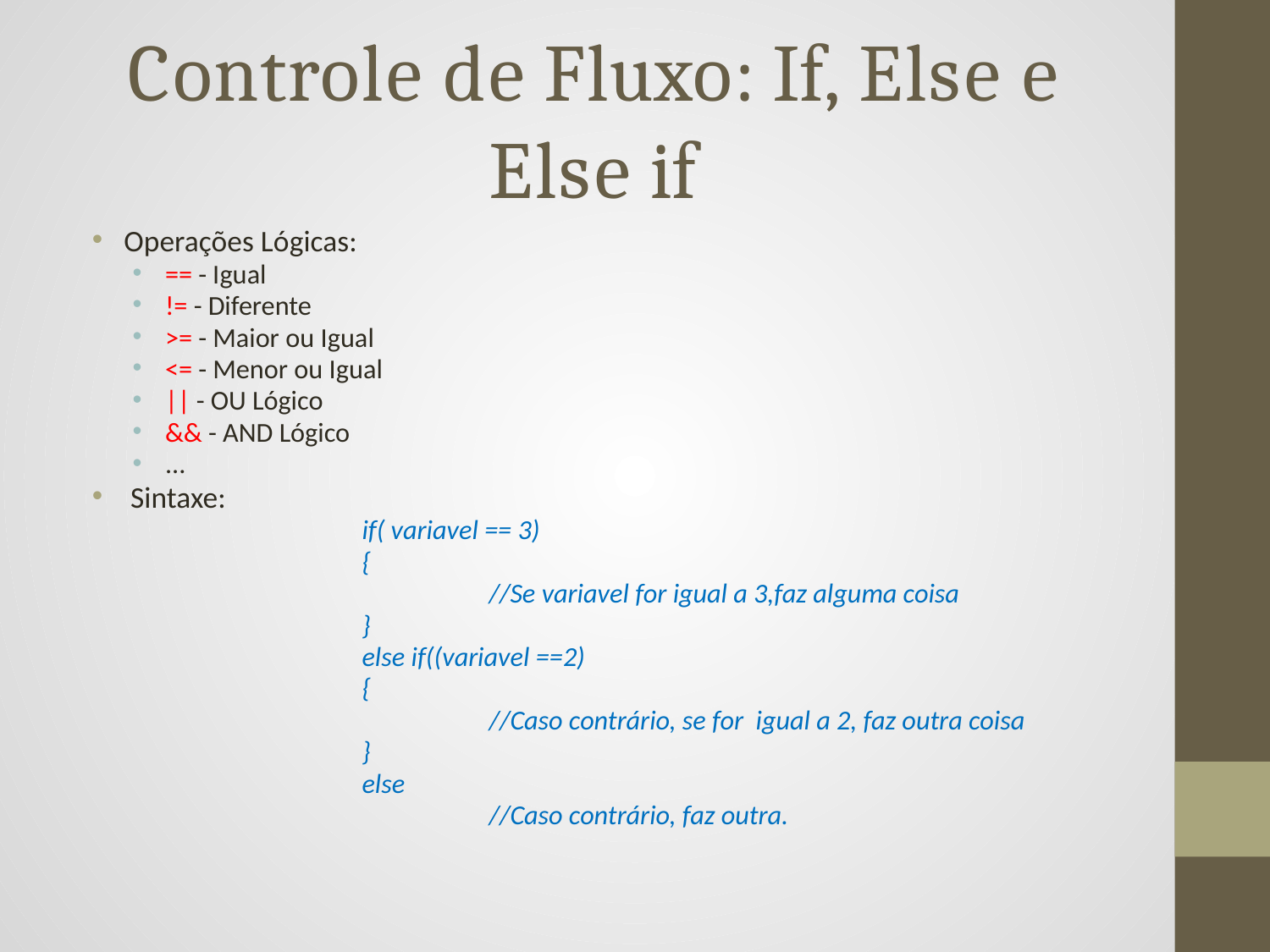

# Controle de Fluxo: If, Else e Else if
Operações Lógicas:
== - Igual
!= - Diferente
>= - Maior ou Igual
<= - Menor ou Igual
|| - OU Lógico
&& - AND Lógico
...
 Sintaxe:
if( variavel == 3)
{
	//Se variavel for igual a 3,faz alguma coisa
}
else if((variavel ==2)
{
	//Caso contrário, se for  igual a 2, faz outra coisa
}
else
	//Caso contrário, faz outra.